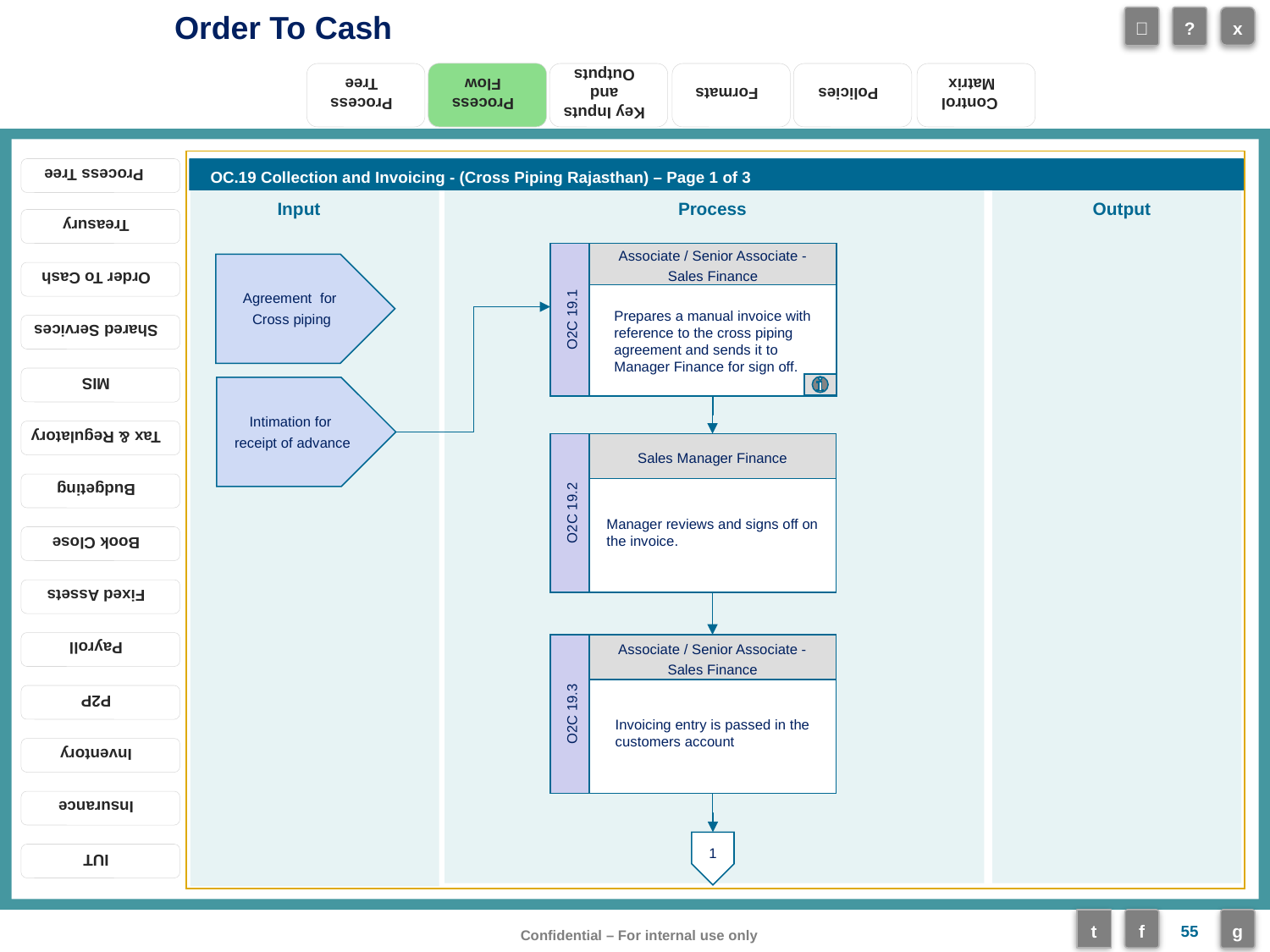

Process Flow
OC.19 Collection and Invoicing - (Cross Piping Rajasthan) – Page 1 of 3
Associate / Senior Associate - Sales Finance
Prepares a manual invoice with reference to the cross piping agreement and sends it to Manager Finance for sign off.
O2C 19.1
Agreement  for
Cross piping

Intimation for
receipt of advance
Sales Manager Finance
Manager reviews and signs off on the invoice.
O2C 19.2
Associate / Senior Associate - Sales Finance
Invoicing entry is passed in the customers account
O2C 19.3
1
55